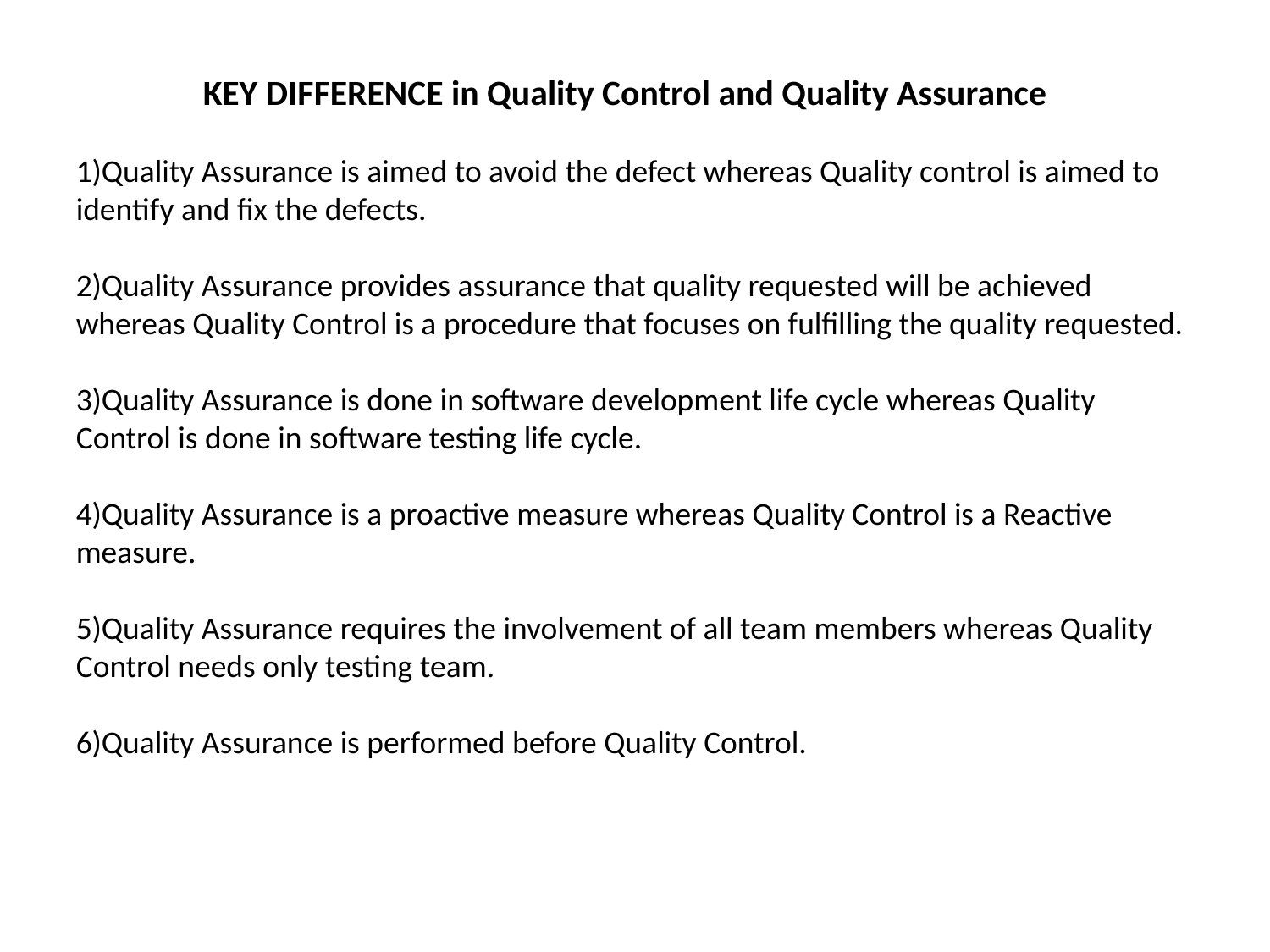

KEY DIFFERENCE in Quality Control and Quality Assurance

1)Quality Assurance is aimed to avoid the defect whereas Quality control is aimed to identify and fix the defects.

2)Quality Assurance provides assurance that quality requested will be achieved whereas Quality Control is a procedure that focuses on fulfilling the quality requested.

3)Quality Assurance is done in software development life cycle whereas Quality Control is done in software testing life cycle.

4)Quality Assurance is a proactive measure whereas Quality Control is a Reactive measure.

5)Quality Assurance requires the involvement of all team members whereas Quality Control needs only testing team.

6)Quality Assurance is performed before Quality Control.